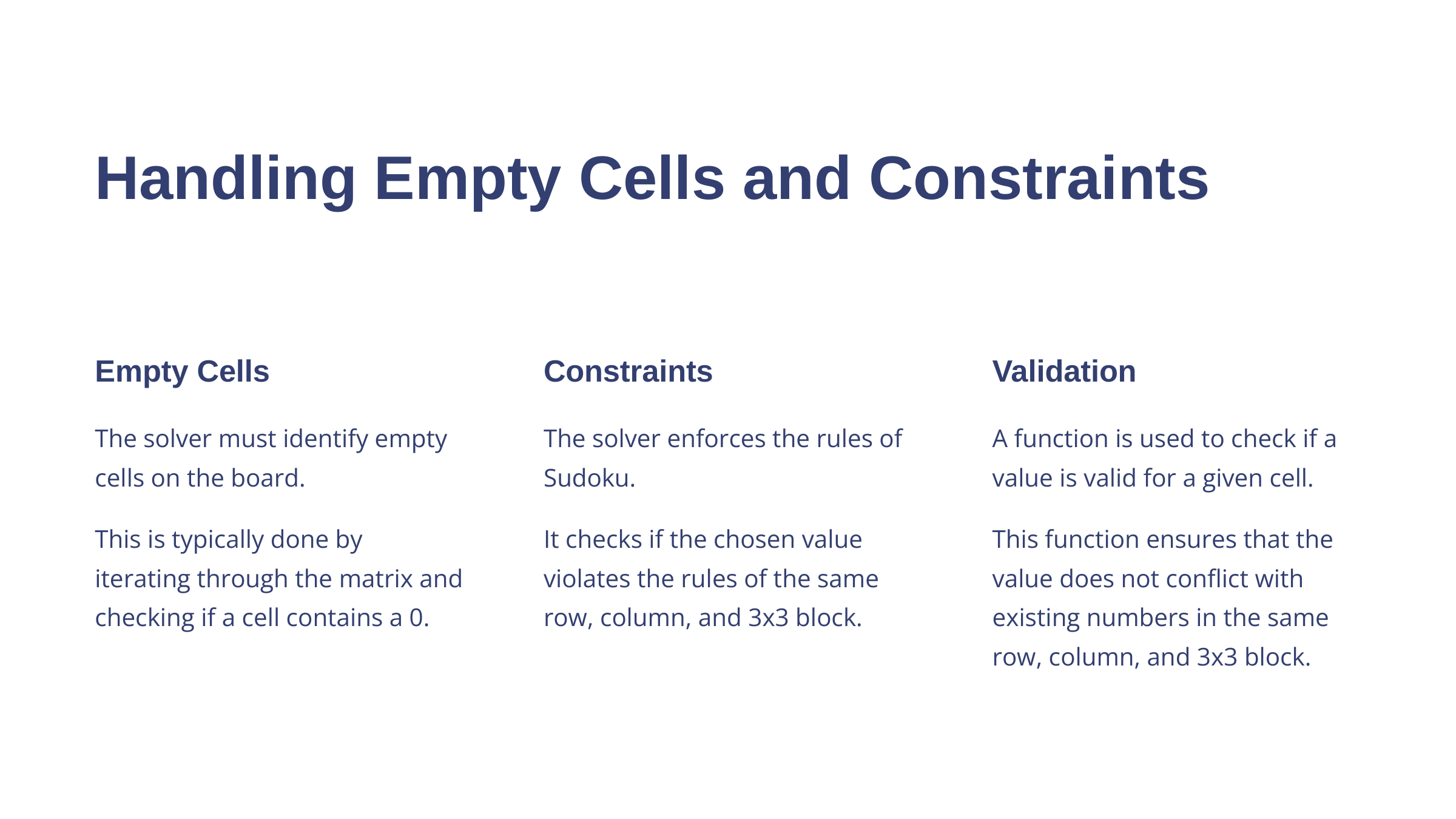

Handling Empty Cells and Constraints
Empty Cells
Constraints
Validation
The solver must identify empty cells on the board.
The solver enforces the rules of Sudoku.
A function is used to check if a value is valid for a given cell.
This is typically done by iterating through the matrix and checking if a cell contains a 0.
It checks if the chosen value violates the rules of the same row, column, and 3x3 block.
This function ensures that the value does not conflict with existing numbers in the same row, column, and 3x3 block.